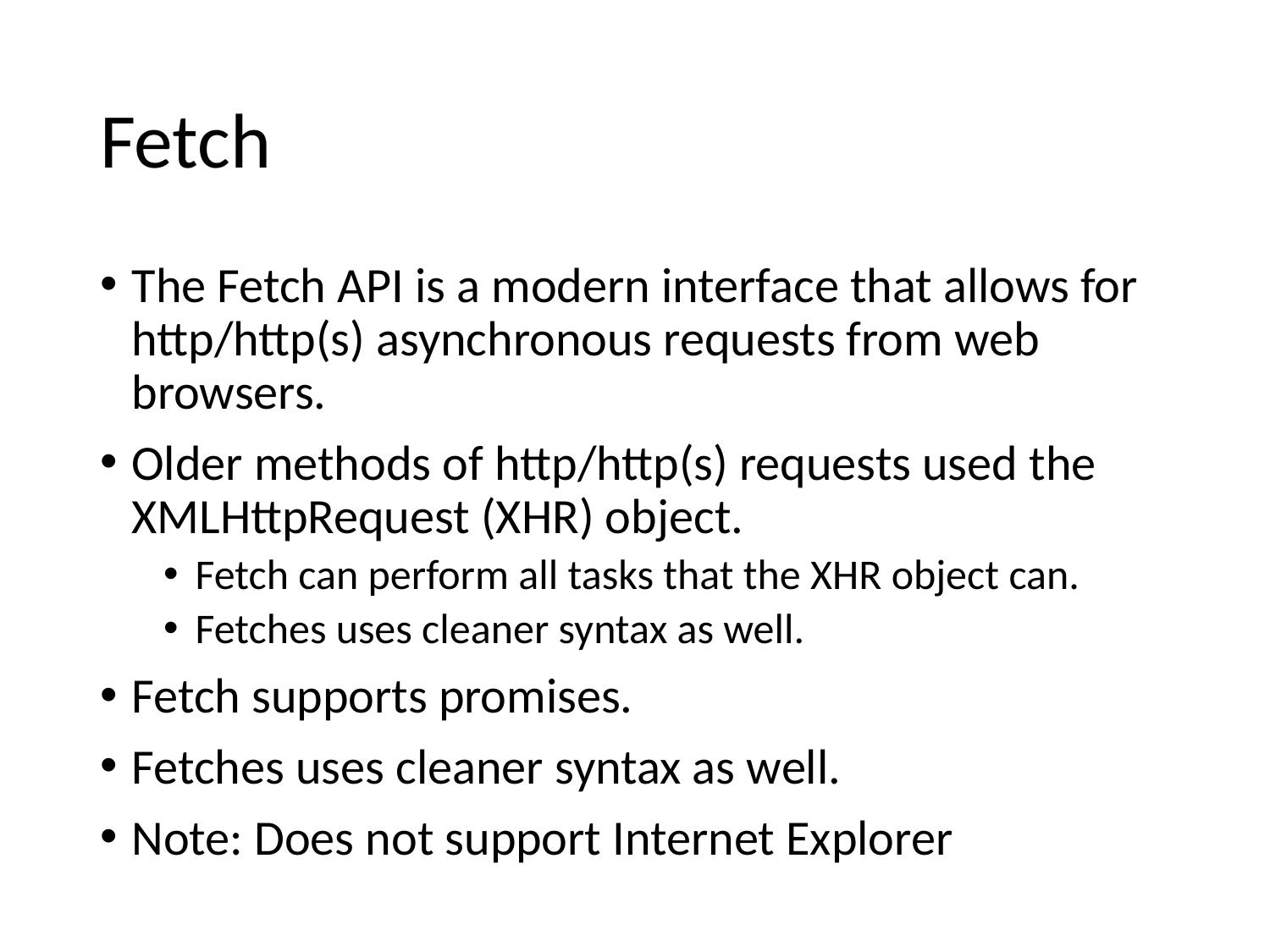

# Fetch
The Fetch API is a modern interface that allows for http/http(s) asynchronous requests from web browsers.
Older methods of http/http(s) requests used the XMLHttpRequest (XHR) object.
Fetch can perform all tasks that the XHR object can.
Fetches uses cleaner syntax as well.
Fetch supports promises.
Fetches uses cleaner syntax as well.
Note: Does not support Internet Explorer